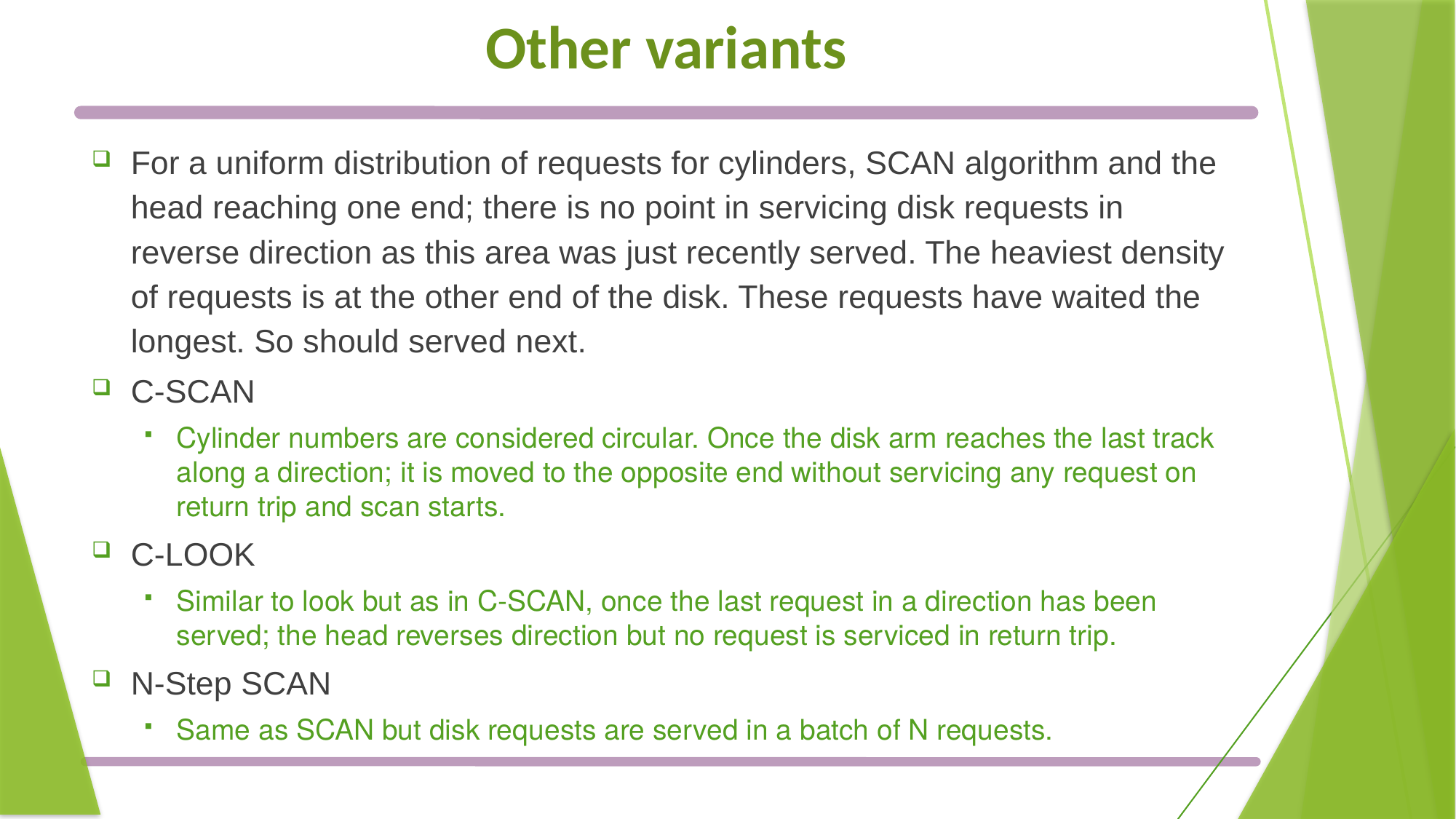

# Other variants
For a uniform distribution of requests for cylinders, SCAN algorithm and the head reaching one end; there is no point in servicing disk requests in reverse direction as this area was just recently served. The heaviest density of requests is at the other end of the disk. These requests have waited the longest. So should served next.
C-SCAN
Cylinder numbers are considered circular. Once the disk arm reaches the last track along a direction; it is moved to the opposite end without servicing any request on return trip and scan starts.
C-LOOK
Similar to look but as in C-SCAN, once the last request in a direction has been served; the head reverses direction but no request is serviced in return trip.
N-Step SCAN
Same as SCAN but disk requests are served in a batch of N requests.